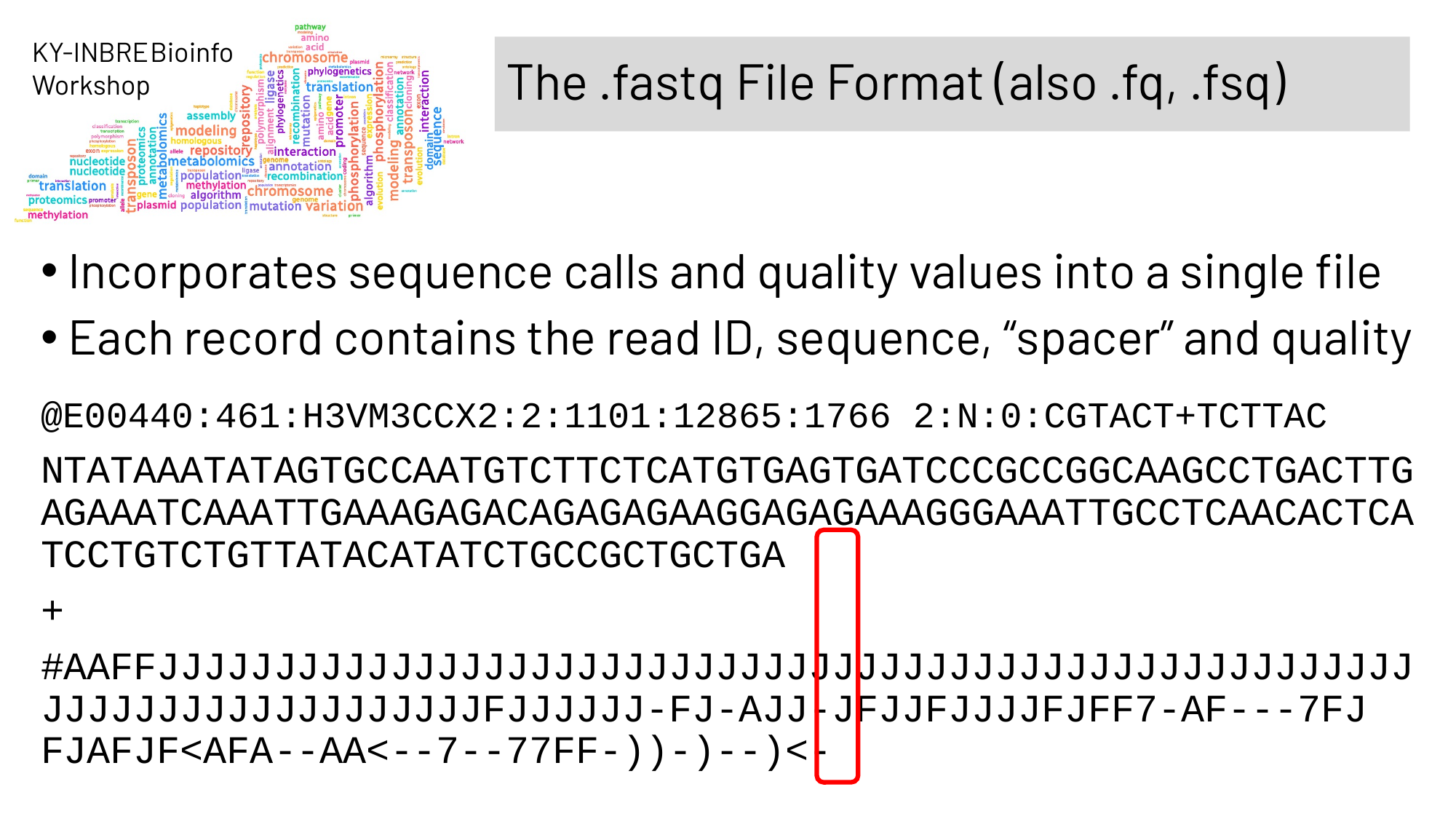

Bioinfo

# The .fastq File Format (also .fq, .fsq)
Incorporates sequence calls and quality values into a single file
Each record contains the read ID, sequence, “spacer” and quality
@E00440:461:H3VM3CCX2:2:1101:12865:1766 2:N:0:CGTACT+TCTTAC
NTATAAATATAGTGCCAATGTCTTCTCATGTGAGTGATCCCGCCGGCAAGCCTGACTTGAGAAATCAAATTGAAAGAGACAGAGAGAAGGAGAGAAAGGGAAATTGCCTCAACACTCATCCTGTCTGTTATACATATCTGCCGCTGCTGA
+
#AAFFJJJJJJJJJJJJJJJJJJJJJJJJJJJJJJJJJJJJJJJJJJJJJJJJJJJJJJJJJJJJJJJJJJJJJJJJJFJJJJJJ-FJ-AJJ-JFJJFJJJJFJFF7-AF---7FJ
FJAFJF<AFA--AA<--7--77FF-))-)--)<-